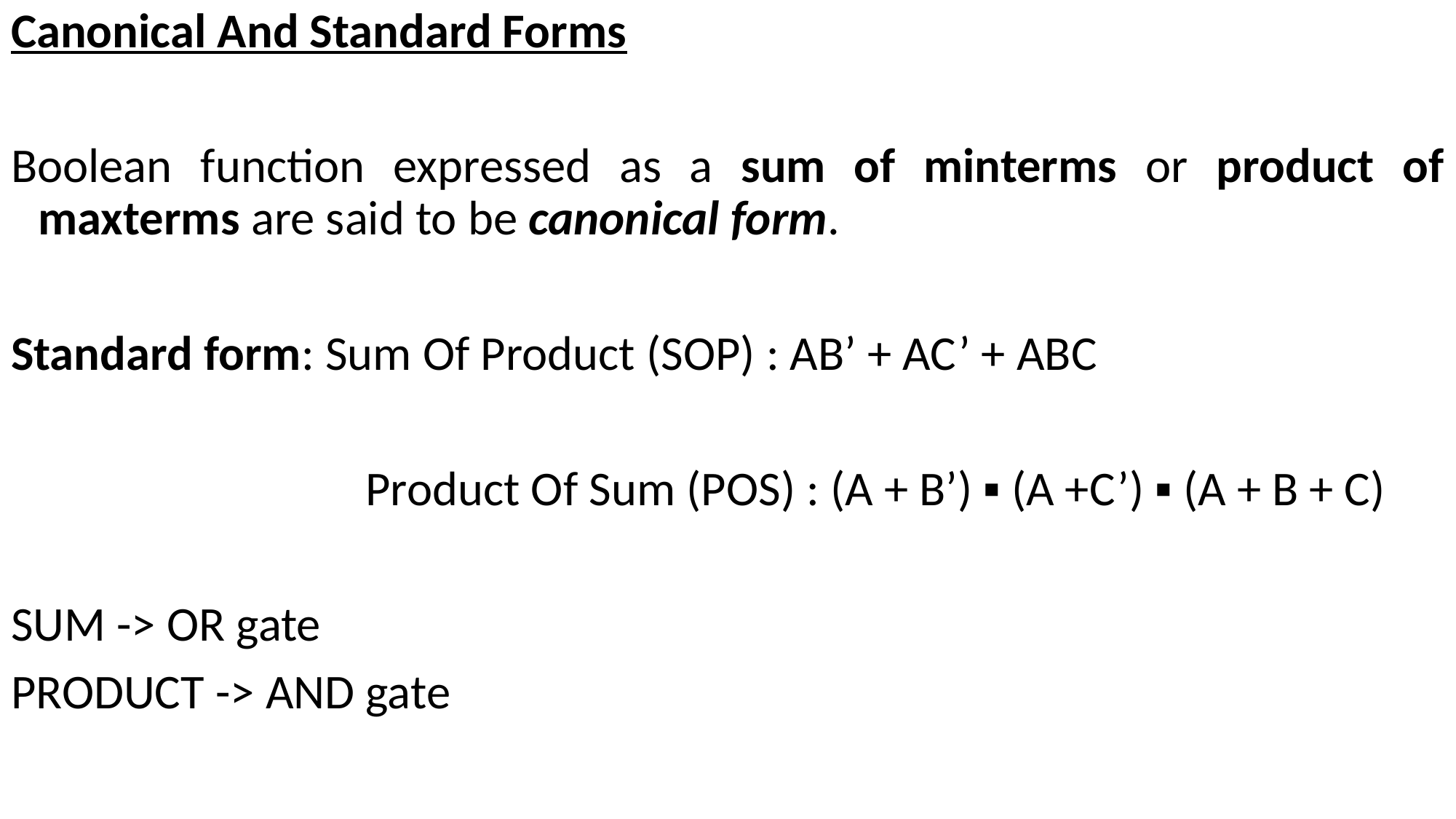

Canonical And Standard Forms

Boolean function expressed as a sum of minterms or product of maxterms are said to be canonical form.

Standard form: Sum Of Product (SOP) : AB’ + AC’ + ABC

				Product Of Sum (POS) : (A + B’) ▪ (A +C’) ▪ (A + B + C)

SUM -> OR gate
PRODUCT -> AND gate